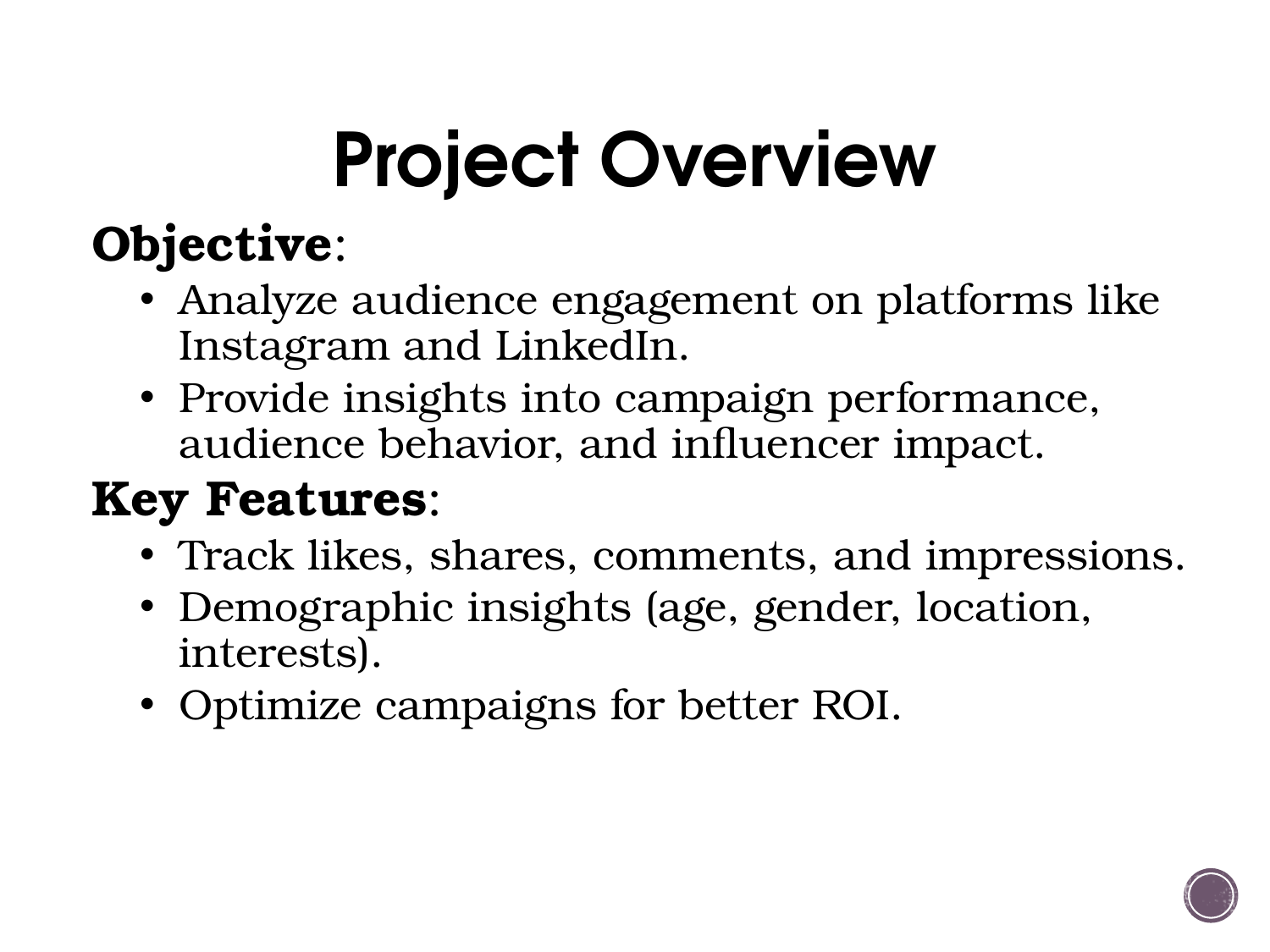

# Project Overview
Objective:
Analyze audience engagement on platforms like Instagram and LinkedIn.
Provide insights into campaign performance, audience behavior, and influencer impact.
Key Features:
Track likes, shares, comments, and impressions.
Demographic insights (age, gender, location, interests).
Optimize campaigns for better ROI.